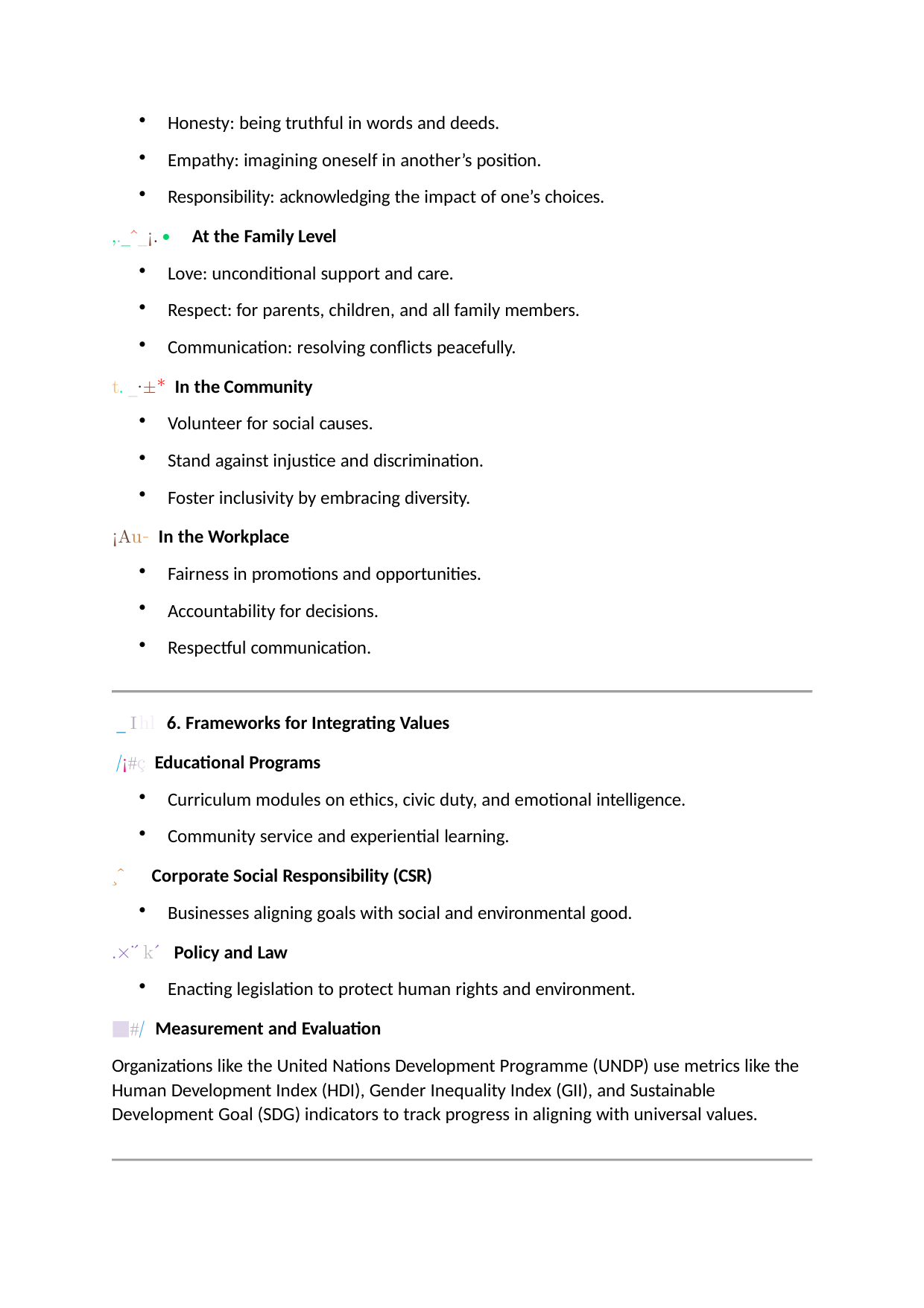

Honesty: being truthful in words and deeds.
Empathy: imagining oneself in another’s position.
Responsibility: acknowledging the impact of one’s choices.
,._^_¡. • At the Family Level
Love: unconditional support and care.
Respect: for parents, children, and all family members.
Communication: resolving conflicts peacefully.
t. _·±* In the Community
Volunteer for social causes.
Stand against injustice and discrimination.
Foster inclusivity by embracing diversity.
¡Au- In the Workplace
Fairness in promotions and opportunities.
Accountability for decisions.
Respectful communication.

 _ Ihl 6. Frameworks for Integrating Values
 /¡#ç Educational Programs
Curriculum modules on ethics, civic duty, and emotional intelligence.
Community service and experiential learning.
¸ˆ   Corporate Social Responsibility (CSR)
Businesses aligning goals with social and environmental good.
.×˙´ k´ Policy and Law
Enacting legislation to protect human rights and environment.
⬛#/ Measurement and Evaluation
Organizations like the United Nations Development Programme (UNDP) use metrics like the Human Development Index (HDI), Gender Inequality Index (GII), and Sustainable Development Goal (SDG) indicators to track progress in aligning with universal values.